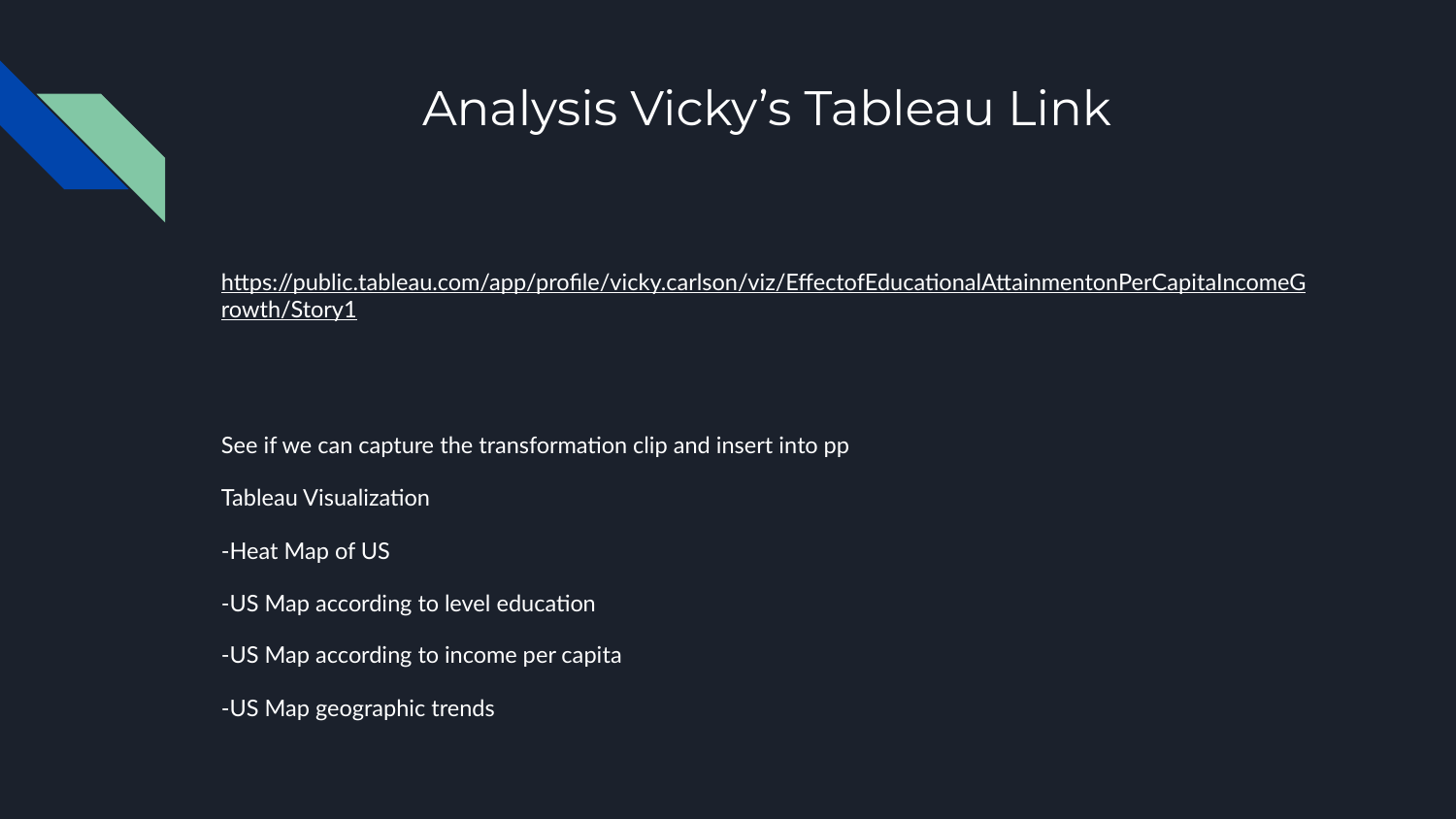

# Analysis Vicky’s Tableau Link
https://public.tableau.com/app/profile/vicky.carlson/viz/EffectofEducationalAttainmentonPerCapitaIncomeGrowth/Story1

See if we can capture the transformation clip and insert into pp
Tableau Visualization
-Heat Map of US
-US Map according to level education
-US Map according to income per capita
-US Map geographic trends